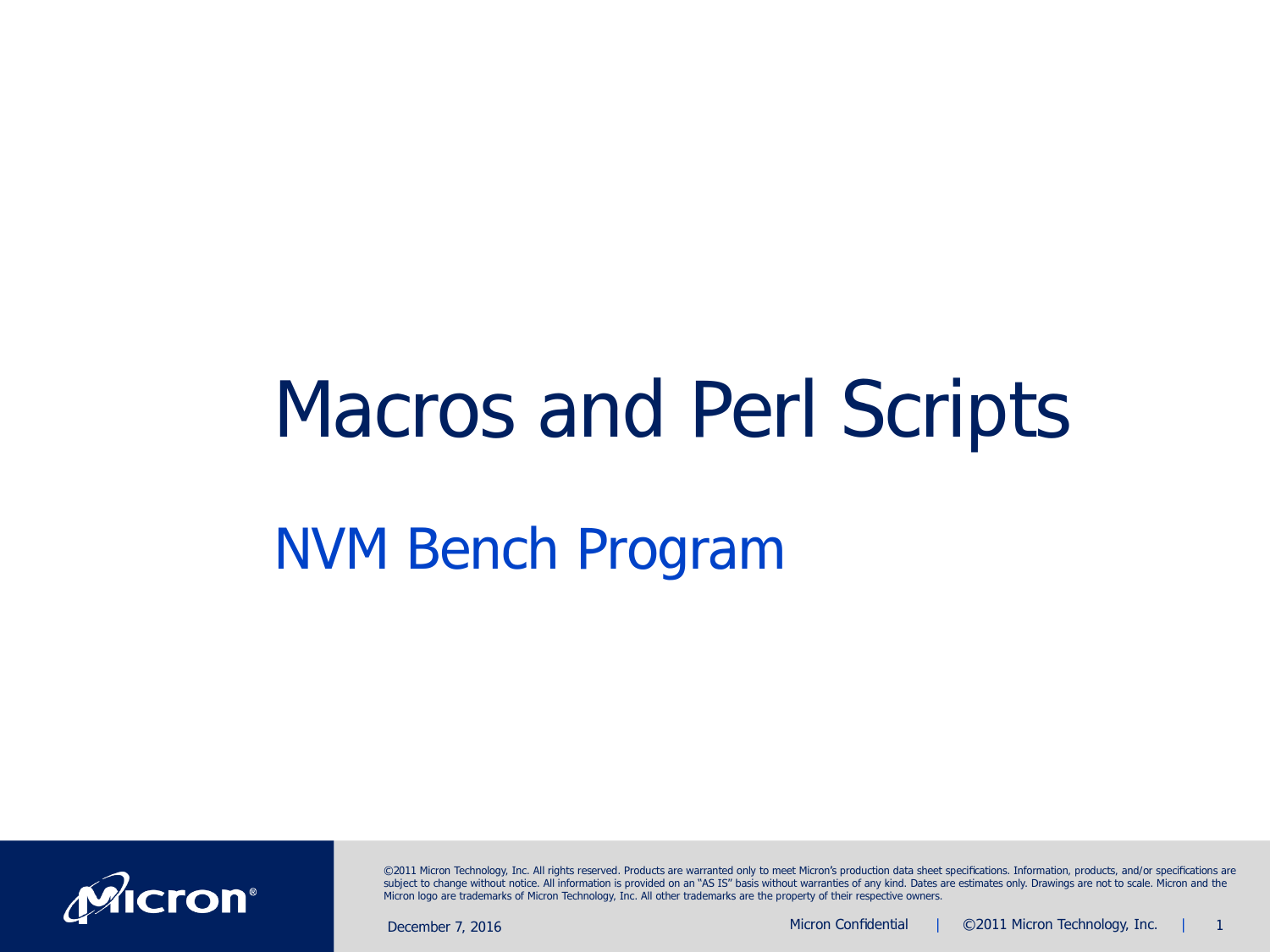

# Macros and Perl Scripts
NVM Bench Program
December 7, 2016